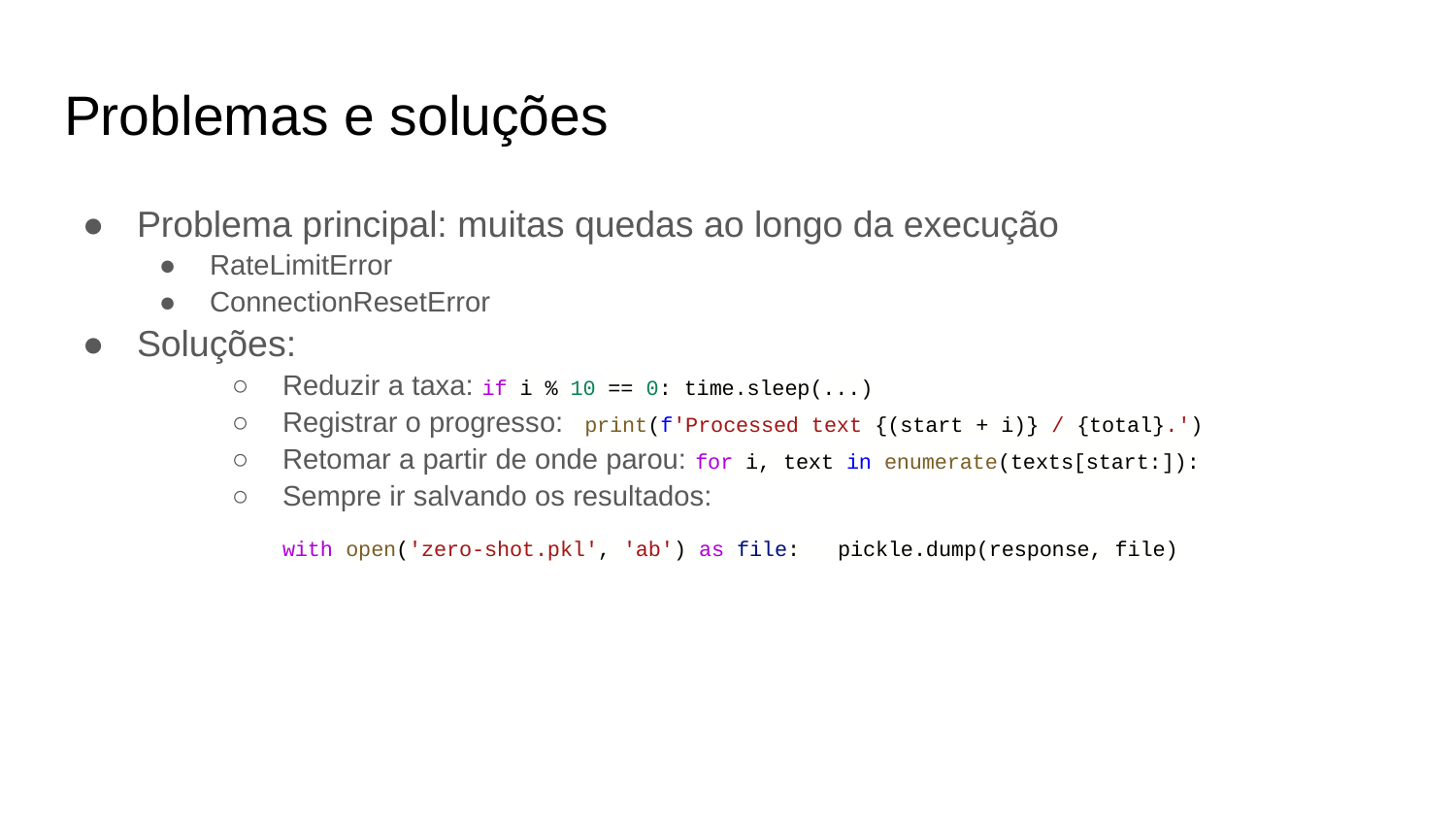

# Problemas e soluções
Problema principal: muitas quedas ao longo da execução
RateLimitError
ConnectionResetError
Soluções:
Reduzir a taxa: if i % 10 == 0: time.sleep(...)
Registrar o progresso:  print(f'Processed text {(start + i)} / {total}.')
Retomar a partir de onde parou: for i, text in enumerate(texts[start:]):
Sempre ir salvando os resultados:
with open('zero-shot.pkl', 'ab') as file:   pickle.dump(response, file)